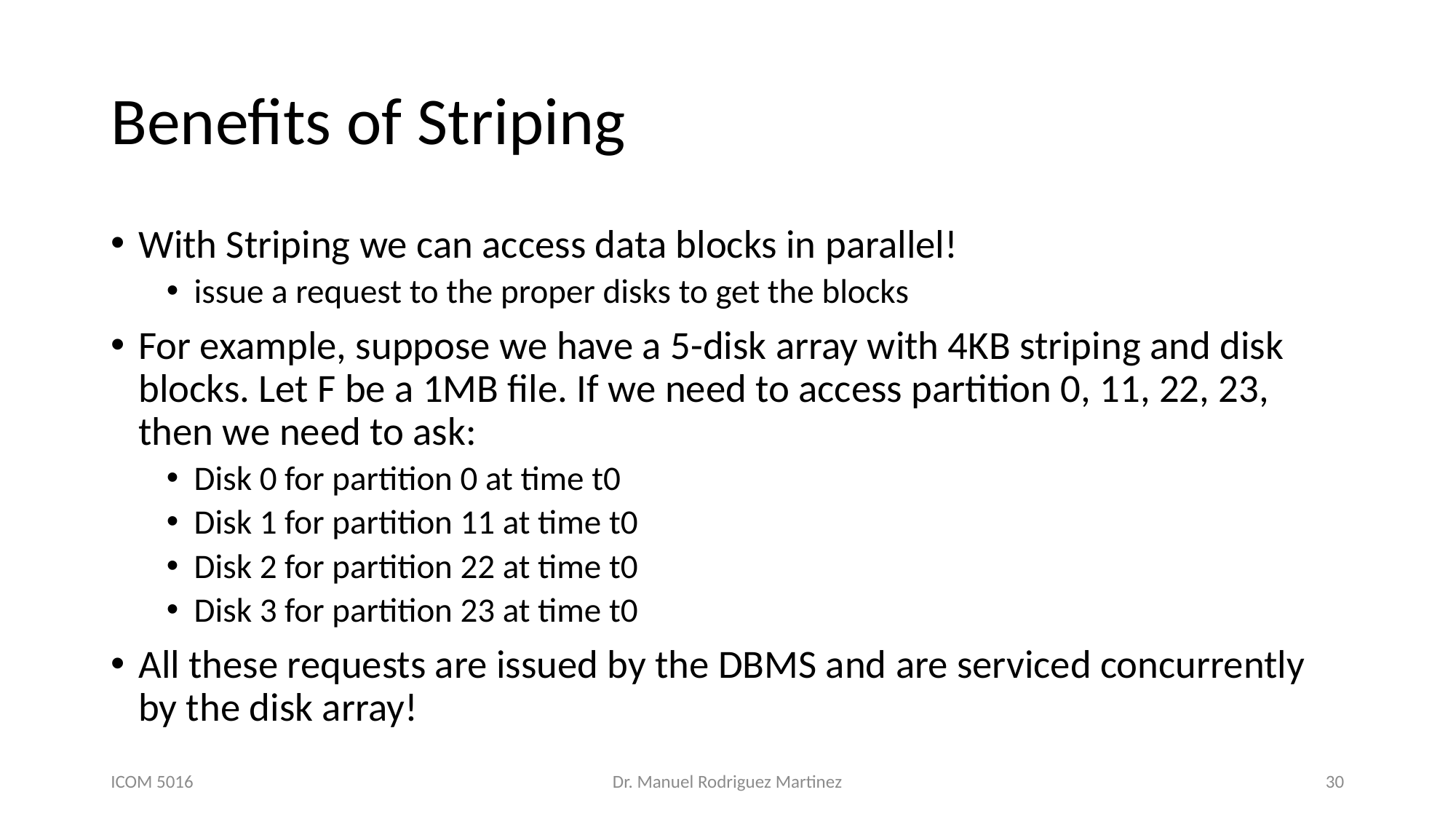

# Benefits of Striping
With Striping we can access data blocks in parallel!
issue a request to the proper disks to get the blocks
For example, suppose we have a 5-disk array with 4KB striping and disk blocks. Let F be a 1MB file. If we need to access partition 0, 11, 22, 23, then we need to ask:
Disk 0 for partition 0 at time t0
Disk 1 for partition 11 at time t0
Disk 2 for partition 22 at time t0
Disk 3 for partition 23 at time t0
All these requests are issued by the DBMS and are serviced concurrently by the disk array!
ICOM 5016
Dr. Manuel Rodriguez Martinez
30